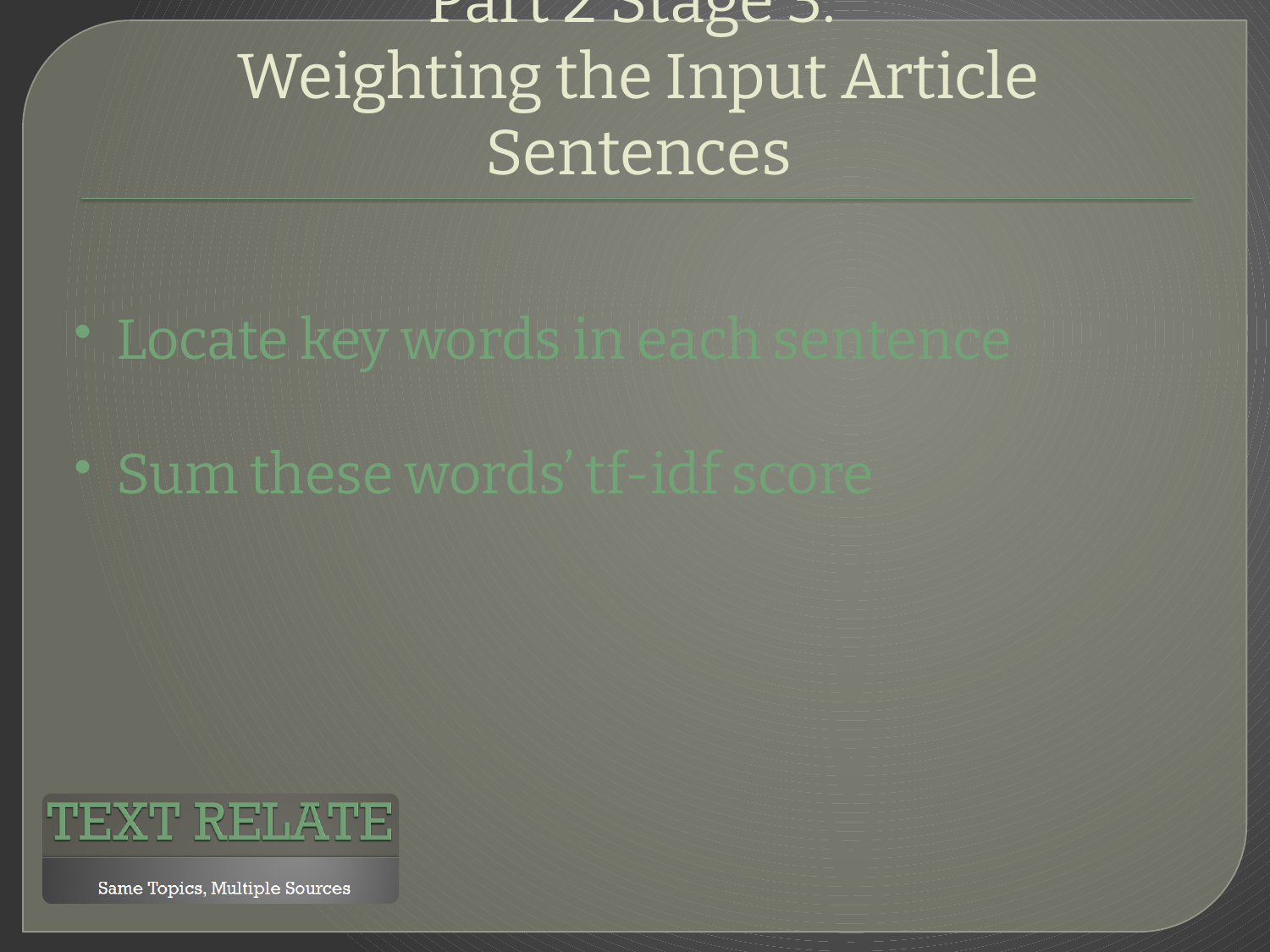

# Part 2 Stage 3: Weighting the Input Article Sentences

Locate key words in each sentence

Sum these words’ tf-idf score